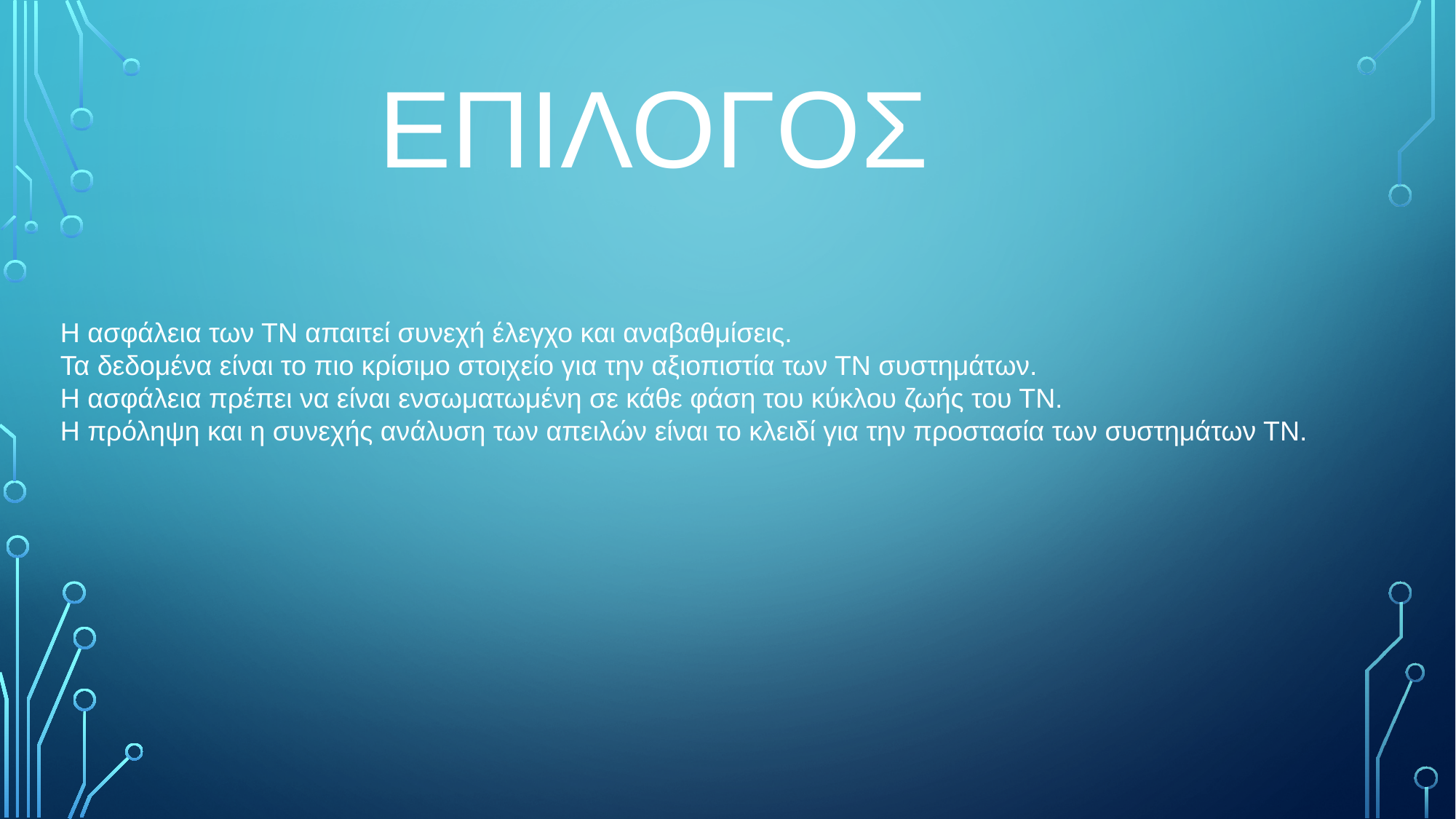

ΕΠΙΛΟΓΟΣ
Η ασφάλεια των ΤΝ απαιτεί συνεχή έλεγχο και αναβαθμίσεις.
Τα δεδομένα είναι το πιο κρίσιμο στοιχείο για την αξιοπιστία των ΤΝ συστημάτων.
Η ασφάλεια πρέπει να είναι ενσωματωμένη σε κάθε φάση του κύκλου ζωής του ΤΝ.
Η πρόληψη και η συνεχής ανάλυση των απειλών είναι το κλειδί για την προστασία των συστημάτων ΤΝ.